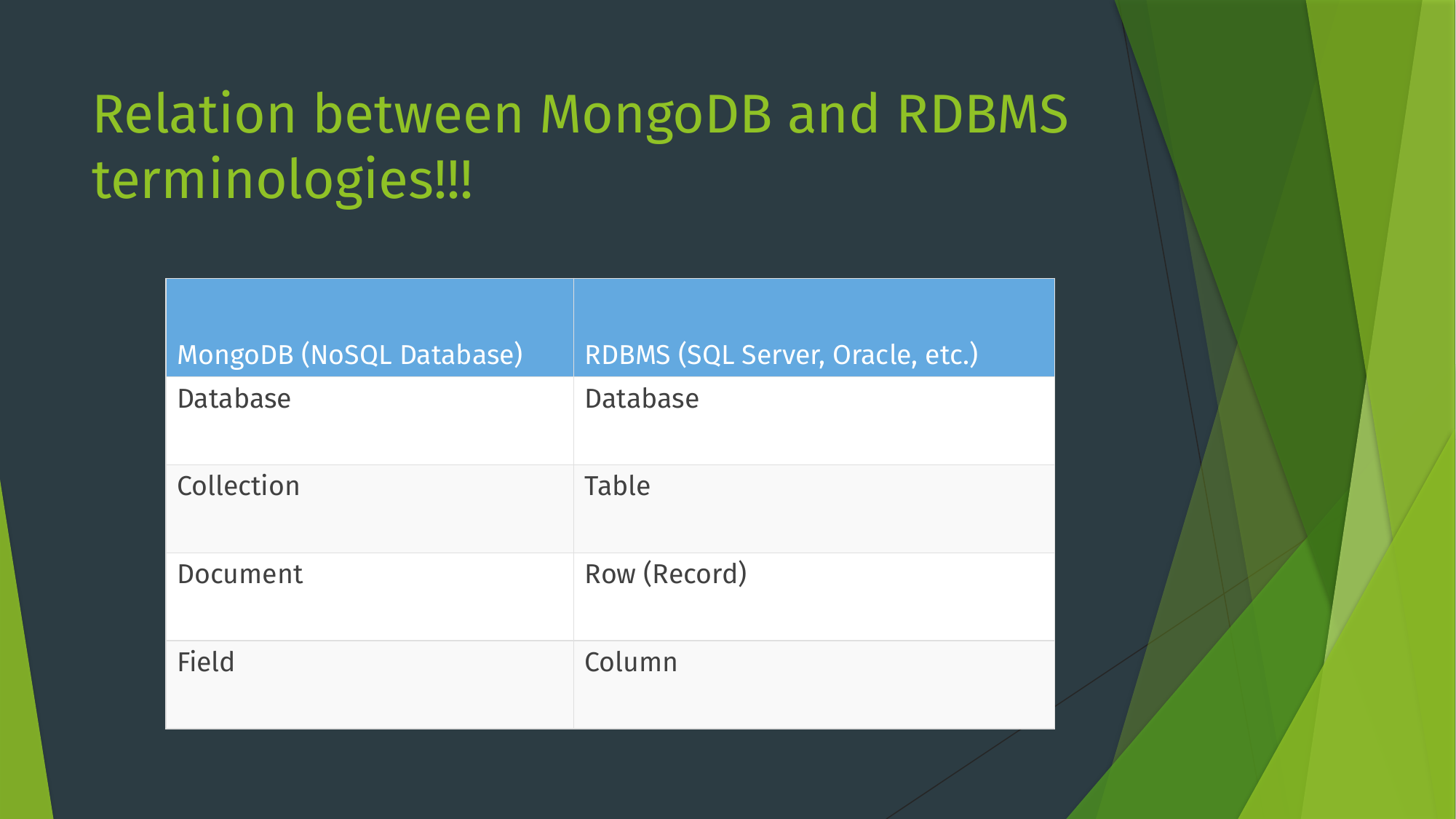

# Relation between MongoDB and RDBMS terminologies!!!
| MongoDB (NoSQL Database) | RDBMS (SQL Server, Oracle, etc.) |
| --- | --- |
| Database | Database |
| Collection | Table |
| Document | Row (Record) |
| Field | Column |